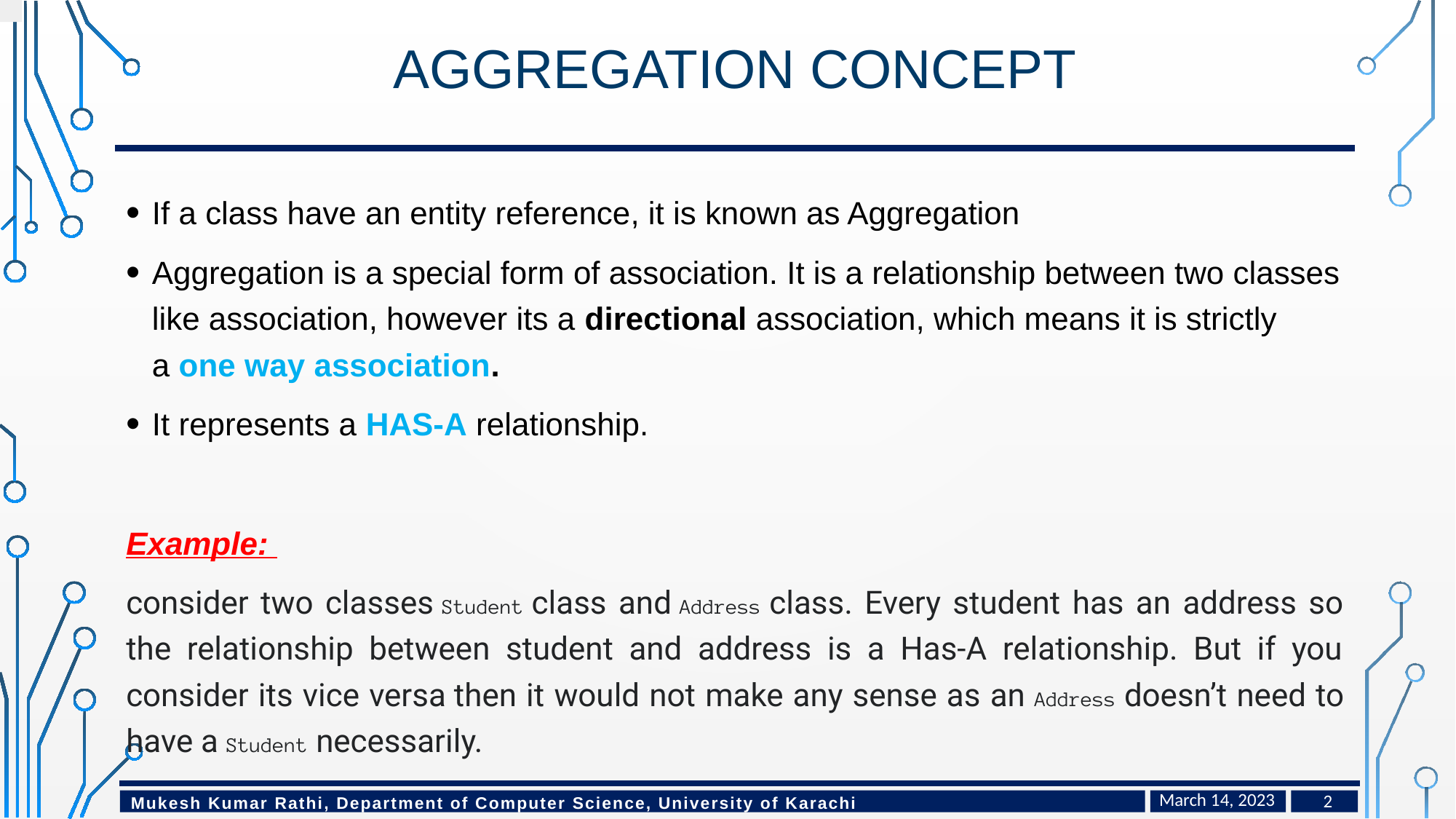

# Aggregation concept
If a class have an entity reference, it is known as Aggregation
Aggregation is a special form of association. It is a relationship between two classes like association, however its a directional association, which means it is strictly a one way association.
It represents a HAS-A relationship.

Example:
consider two classes Student class and Address class. Every student has an address so the relationship between student and address is a Has-A relationship. But if you consider its vice versa then it would not make any sense as an Address doesn’t need to have a Student necessarily.

March 14, 2023
2